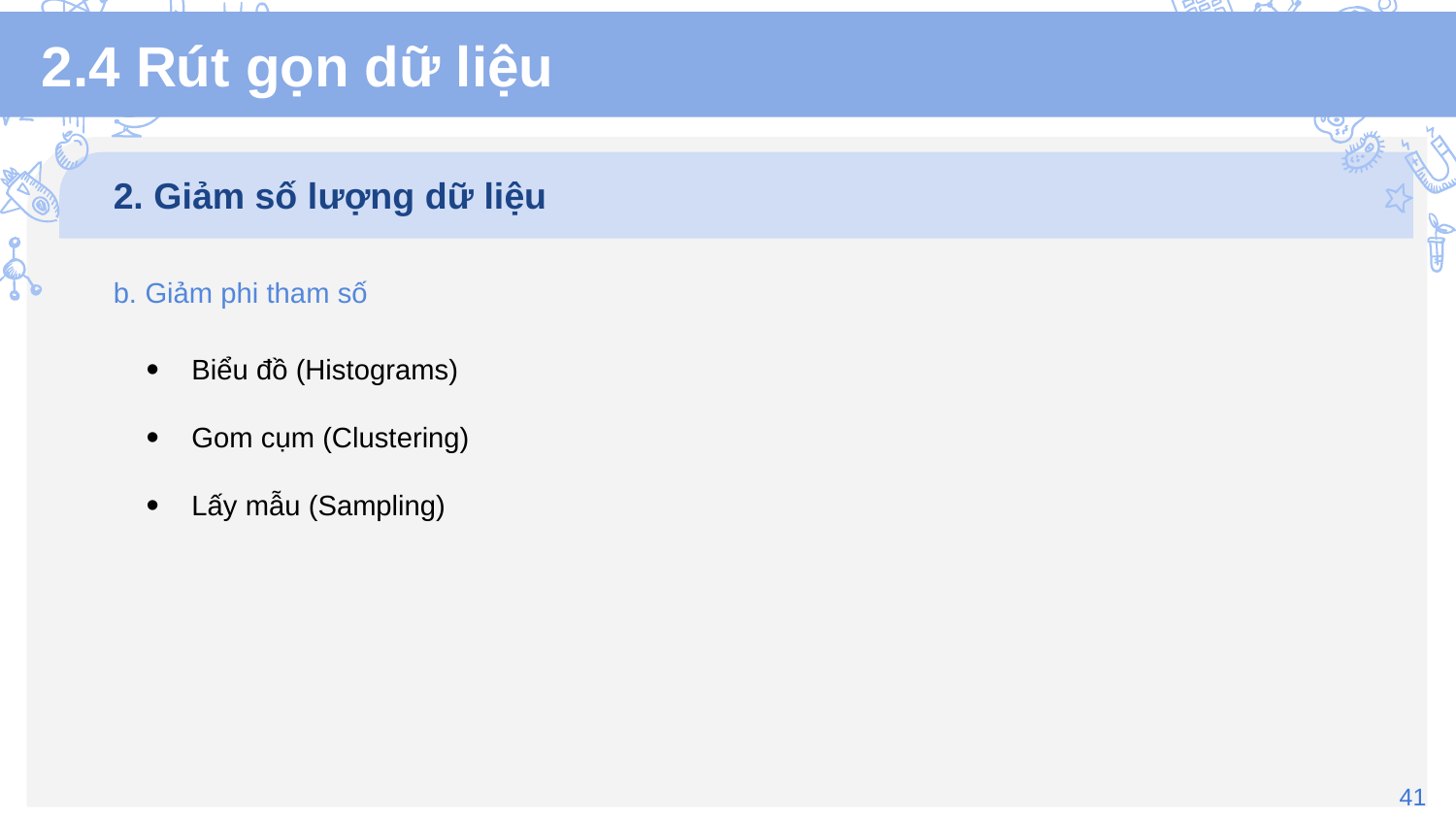

# 2.4 Rút gọn dữ liệu
2. Giảm số lượng dữ liệu
b. Giảm phi tham số
Biểu đồ (Histograms)
Gom cụm (Clustering)
Lấy mẫu (Sampling)
41